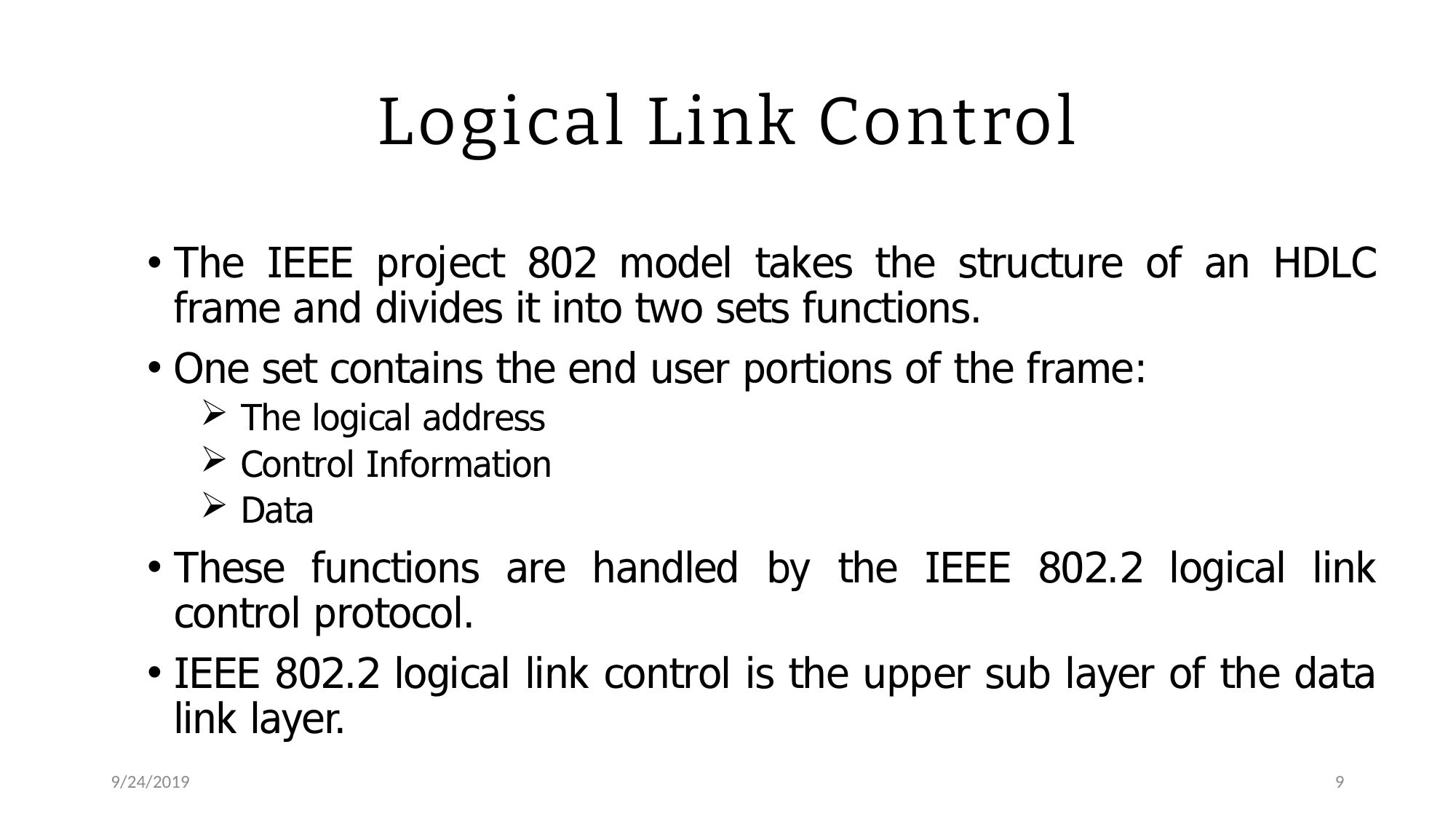

# Logical Link Control
The IEEE project 802 model takes the structure of an HDLC frame and divides it into two sets functions.
One set contains the end user portions of the frame:
 The logical address
 Control Information
 Data
These functions are handled by the IEEE 802.2 logical link control protocol.
IEEE 802.2 logical link control is the upper sub layer of the data link layer.
9/24/2019
9